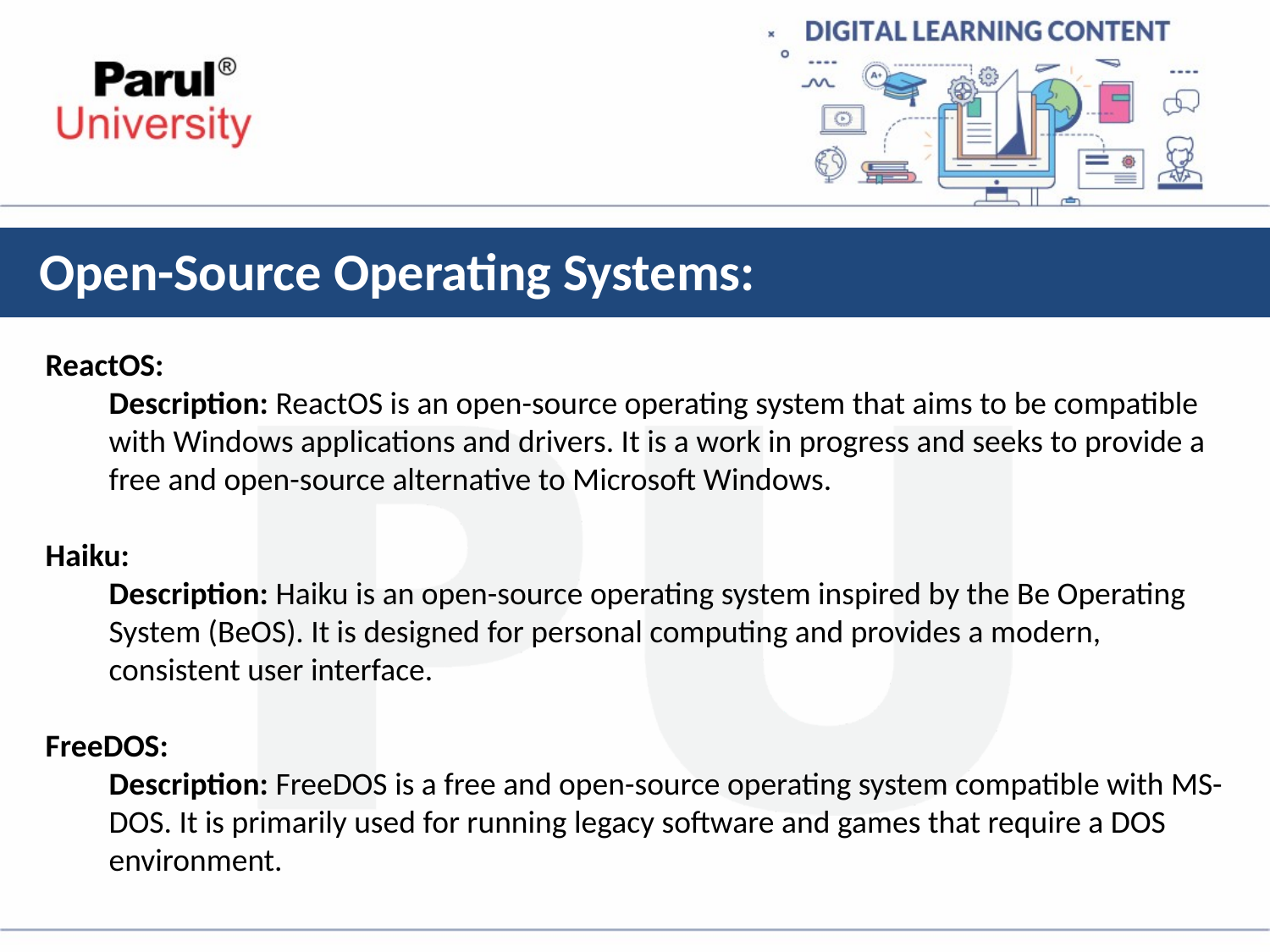

# Open-Source Operating Systems:
ReactOS:
Description: ReactOS is an open-source operating system that aims to be compatible with Windows applications and drivers. It is a work in progress and seeks to provide a free and open-source alternative to Microsoft Windows.

Haiku:
Description: Haiku is an open-source operating system inspired by the Be Operating System (BeOS). It is designed for personal computing and provides a modern, consistent user interface.

FreeDOS:
Description: FreeDOS is a free and open-source operating system compatible with MS-DOS. It is primarily used for running legacy software and games that require a DOS environment.